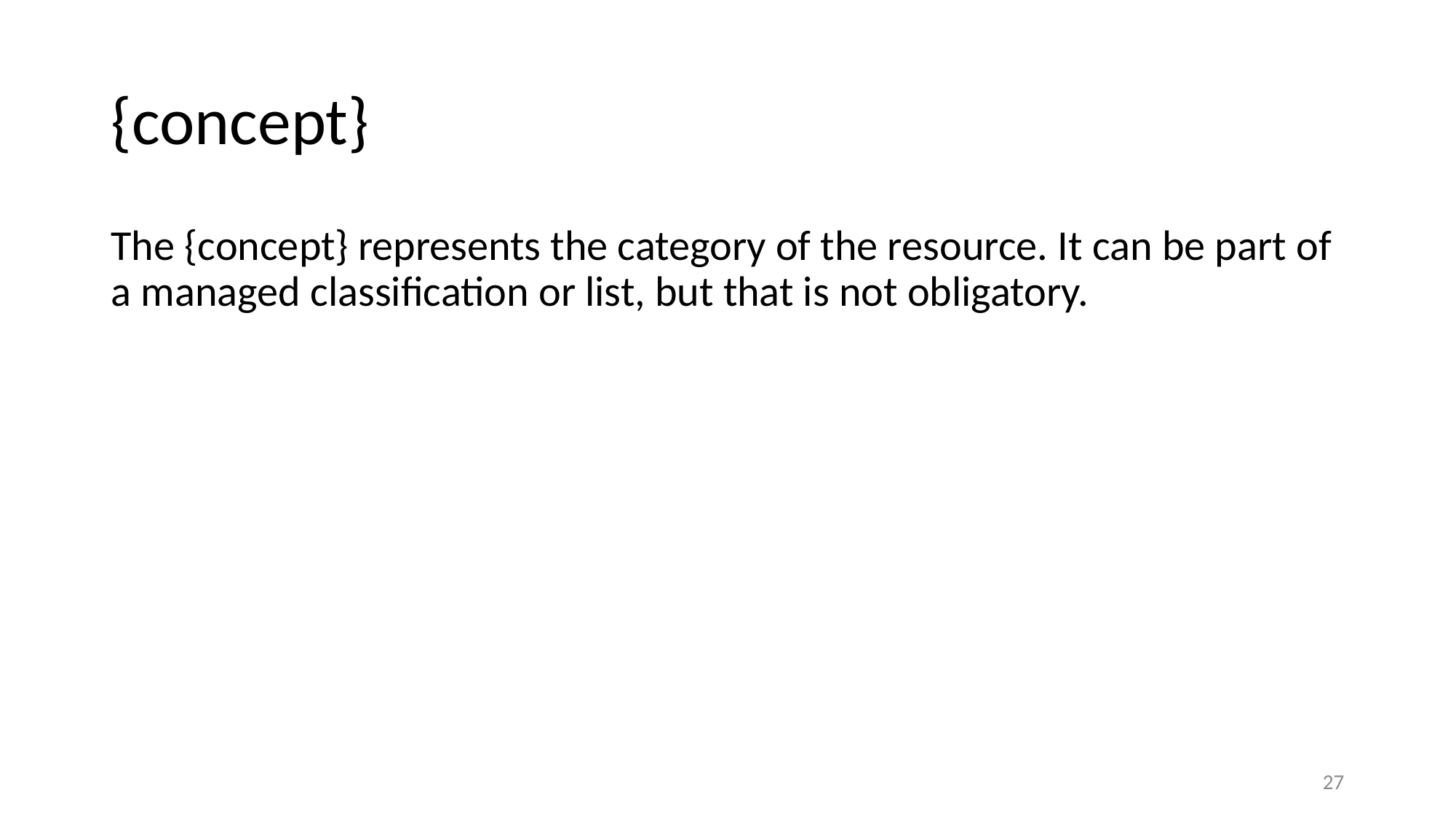

# {concept}
The {concept} represents the category of the resource. It can be part of a managed classification or list, but that is not obligatory.
27